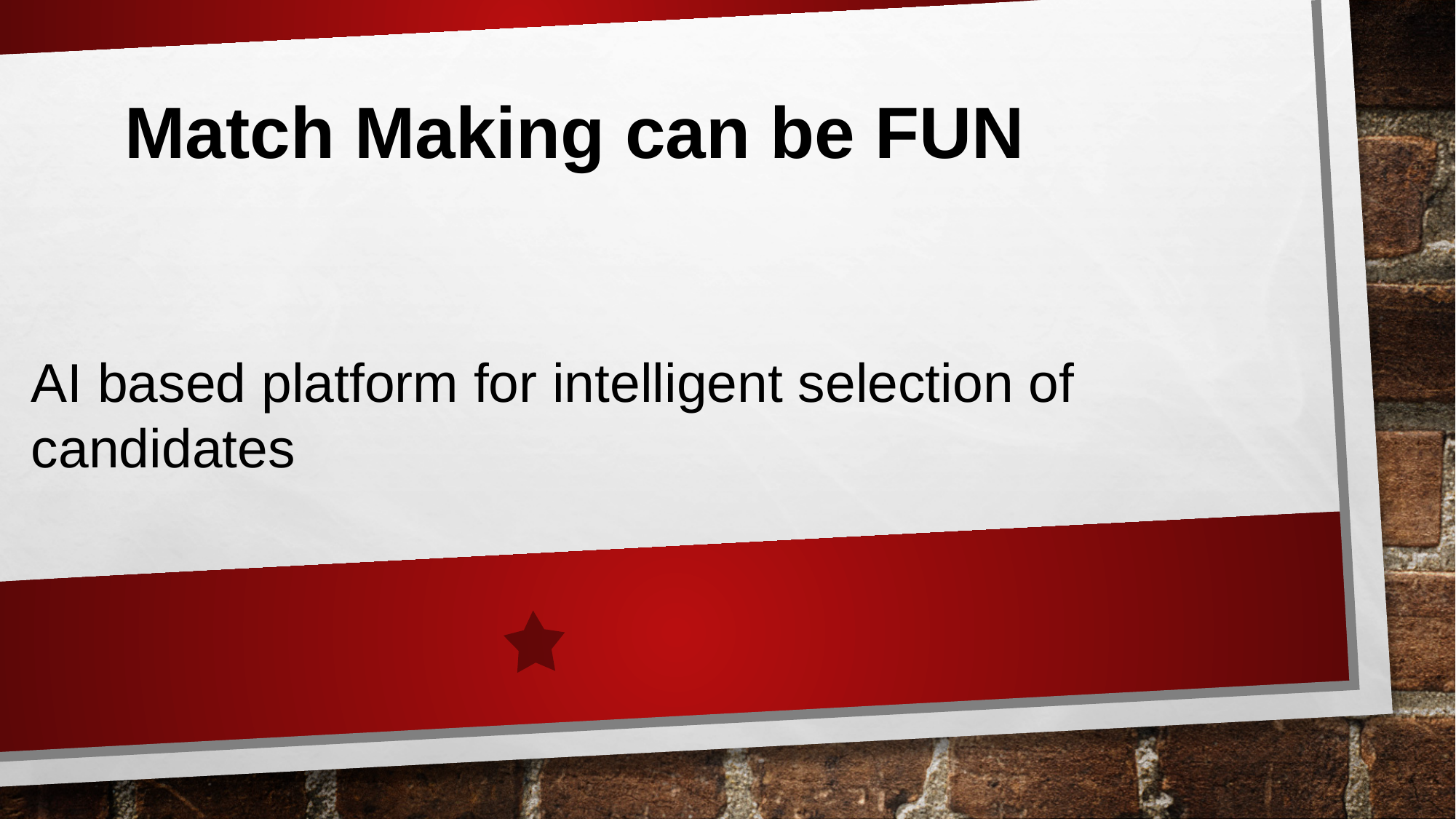

Match Making can be FUN
AI based platform for intelligent selection of candidates